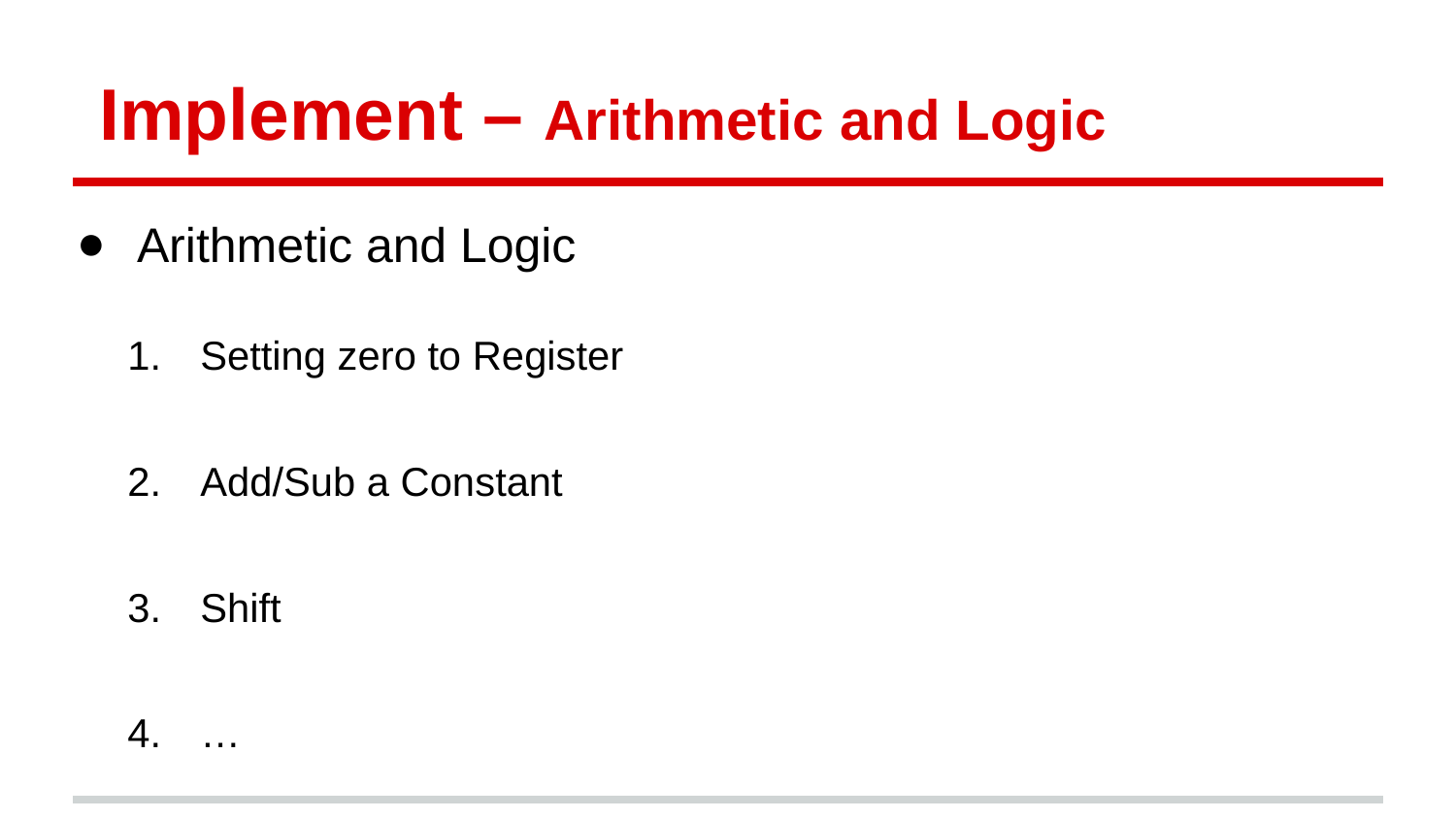

# Implement – Arithmetic and Logic
Arithmetic and Logic

Setting zero to Register

Add/Sub a Constant

Shift

…